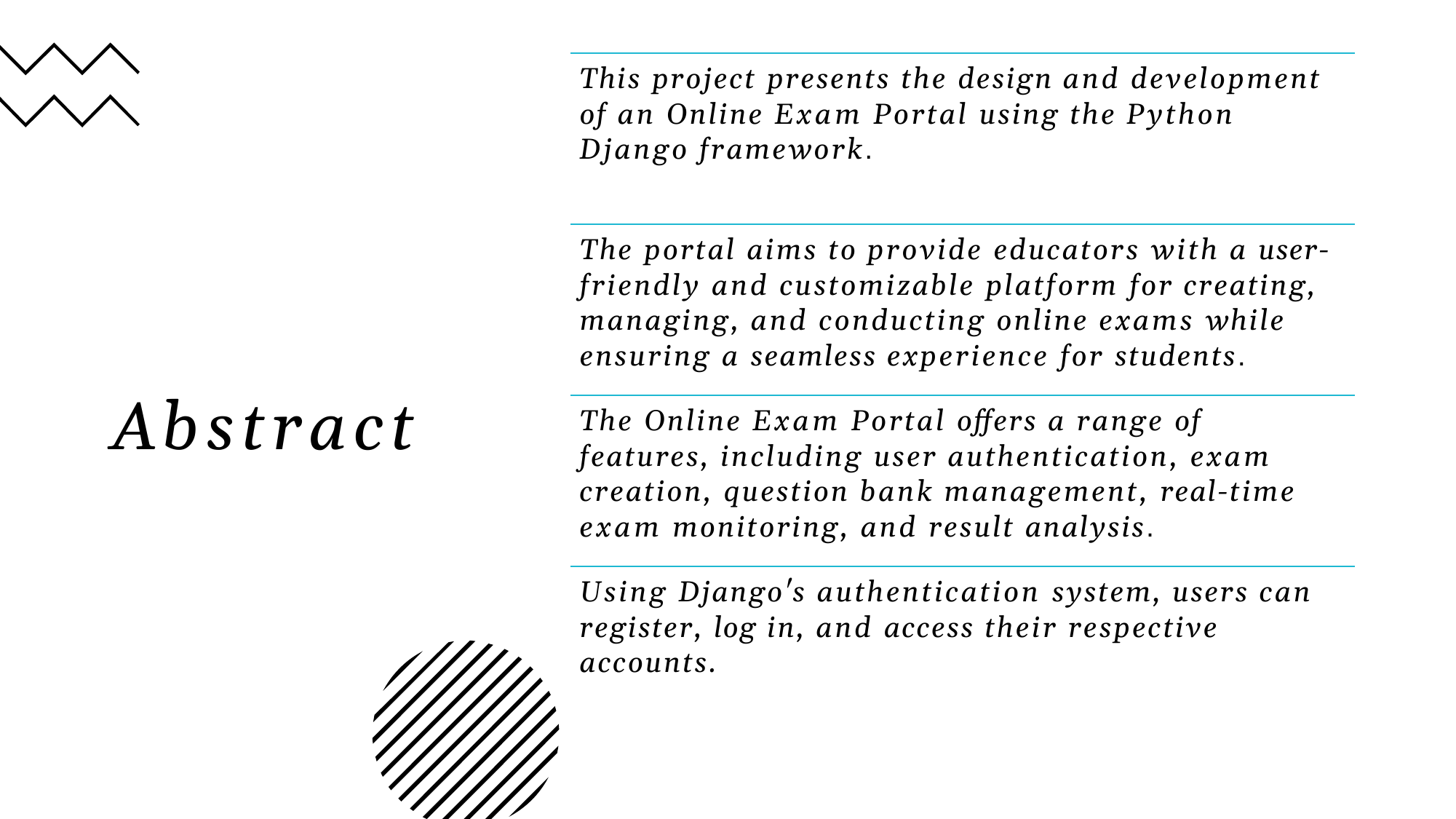

This project presents the design and development of an Online Exam Portal using the Python Django framework.

# The portal aims to provide educators with a user- friendly and customizable platform for creating, managing, and conducting online exams while ensuring a seamless experience for students.
Abstract

The Online Exam Portal offers a range of features, including user authentication, exam creation, question bank management, real-time exam monitoring, and result analysis.

Using Django's authentication system, users can register, log in, and access their respective accounts.